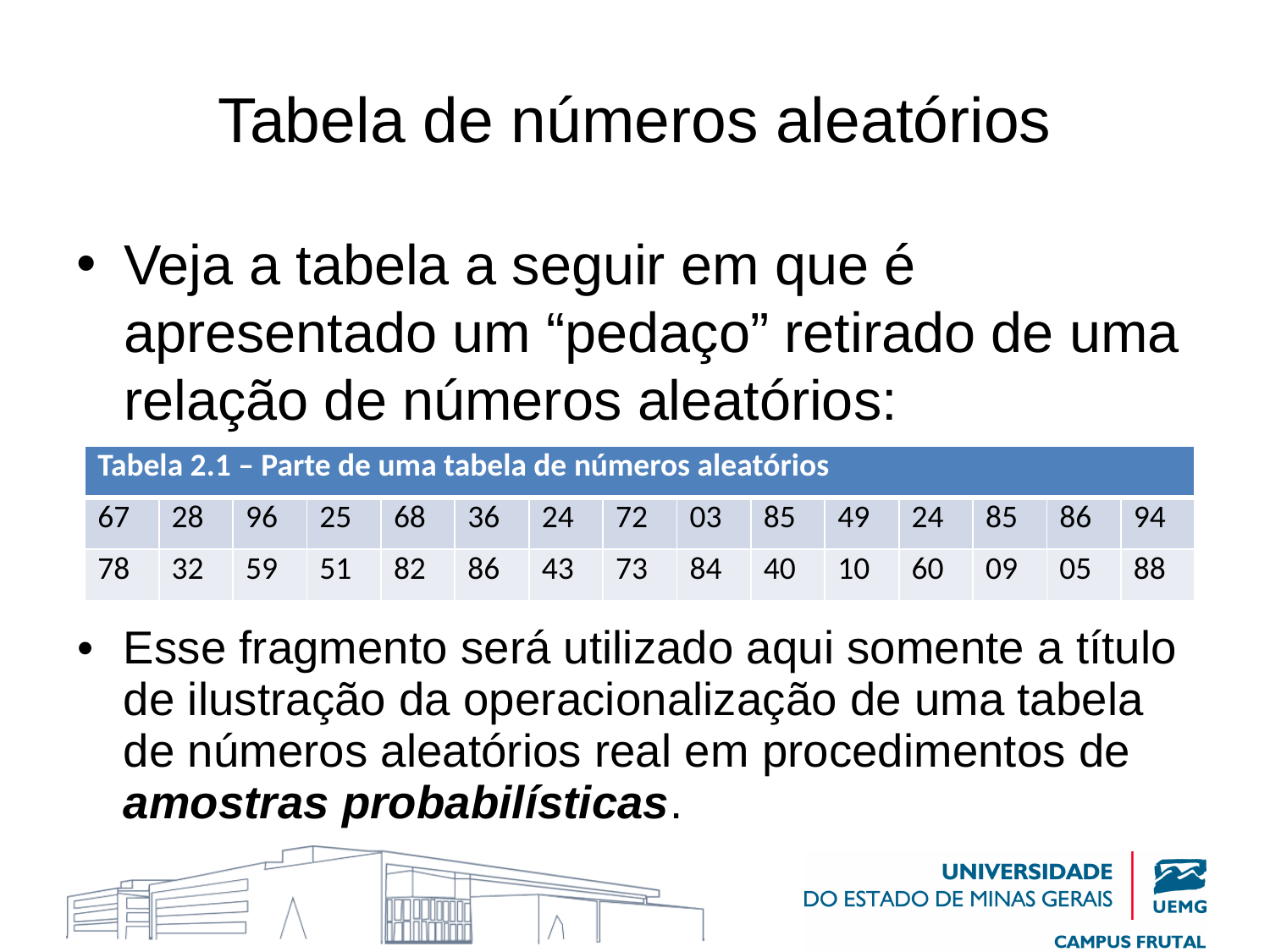

# Tabela de números aleatórios
Veja a tabela a seguir em que é apresentado um “pedaço” retirado de uma relação de números aleatórios:
| Tabela 2.1 – Parte de uma tabela de números aleatórios |  |  |  |  |  |  |  |  |  |  |  |  |  |  |
| --- | --- | --- | --- | --- | --- | --- | --- | --- | --- | --- | --- | --- | --- | --- |
| 67 | 28 | 96 | 25 | 68 | 36 | 24 | 72 | 03 | 85 | 49 | 24 | 85 | 86 | 94 |
| 78 | 32 | 59 | 51 | 82 | 86 | 43 | 73 | 84 | 40 | 10 | 60 | 09 | 05 | 88 |
Esse fragmento será utilizado aqui somente a título de ilustração da operacionalização de uma tabela de números aleatórios real em procedimentos de amostras probabilísticas.